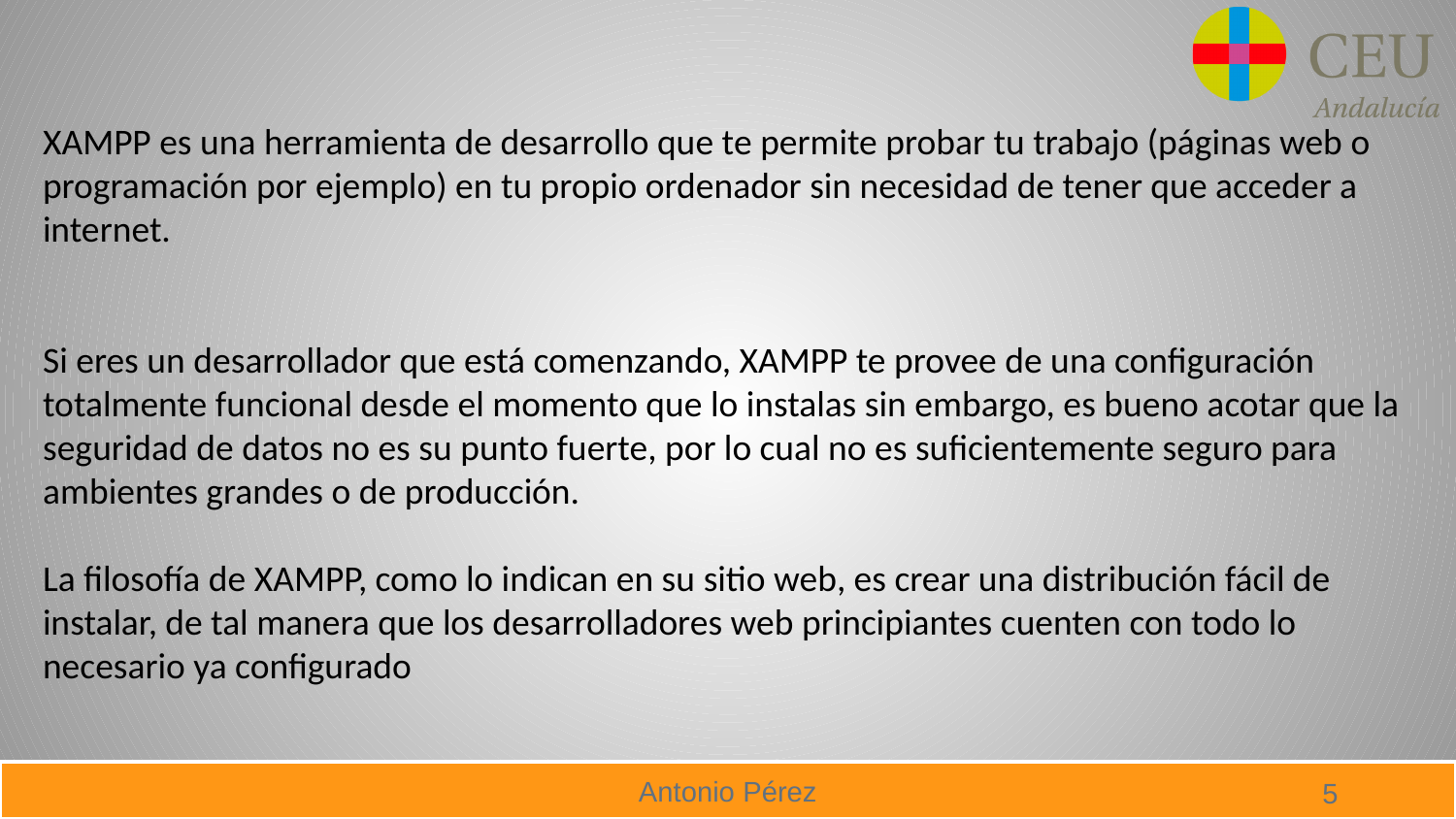

XAMPP es una herramienta de desarrollo que te permite probar tu trabajo (páginas web o programación por ejemplo) en tu propio ordenador sin necesidad de tener que acceder a internet.

Si eres un desarrollador que está comenzando, XAMPP te provee de una configuración totalmente funcional desde el momento que lo instalas sin embargo, es bueno acotar que la seguridad de datos no es su punto fuerte, por lo cual no es suficientemente seguro para ambientes grandes o de producción.

La filosofía de XAMPP, como lo indican en su sitio web, es crear una distribución fácil de instalar, de tal manera que los desarrolladores web principiantes cuenten con todo lo necesario ya configurado